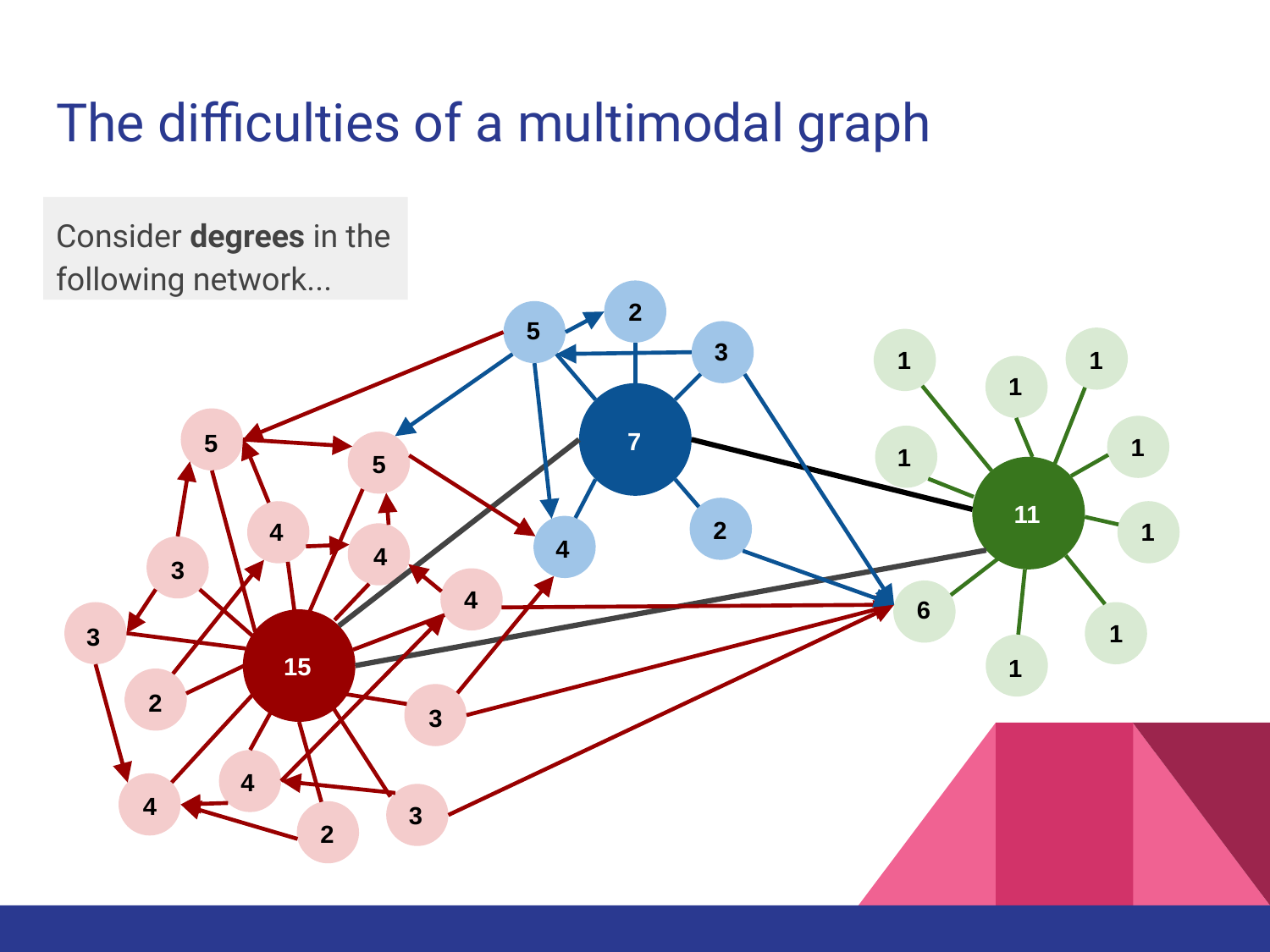

# The difficulties of a multimodal graph
Consider degrees in the following network...

2

5

3

1
1

1

7
5

1

1

5

11

2
4
1

4

4

3

4

6

1
3

15
1

2

3

4

4

3

2